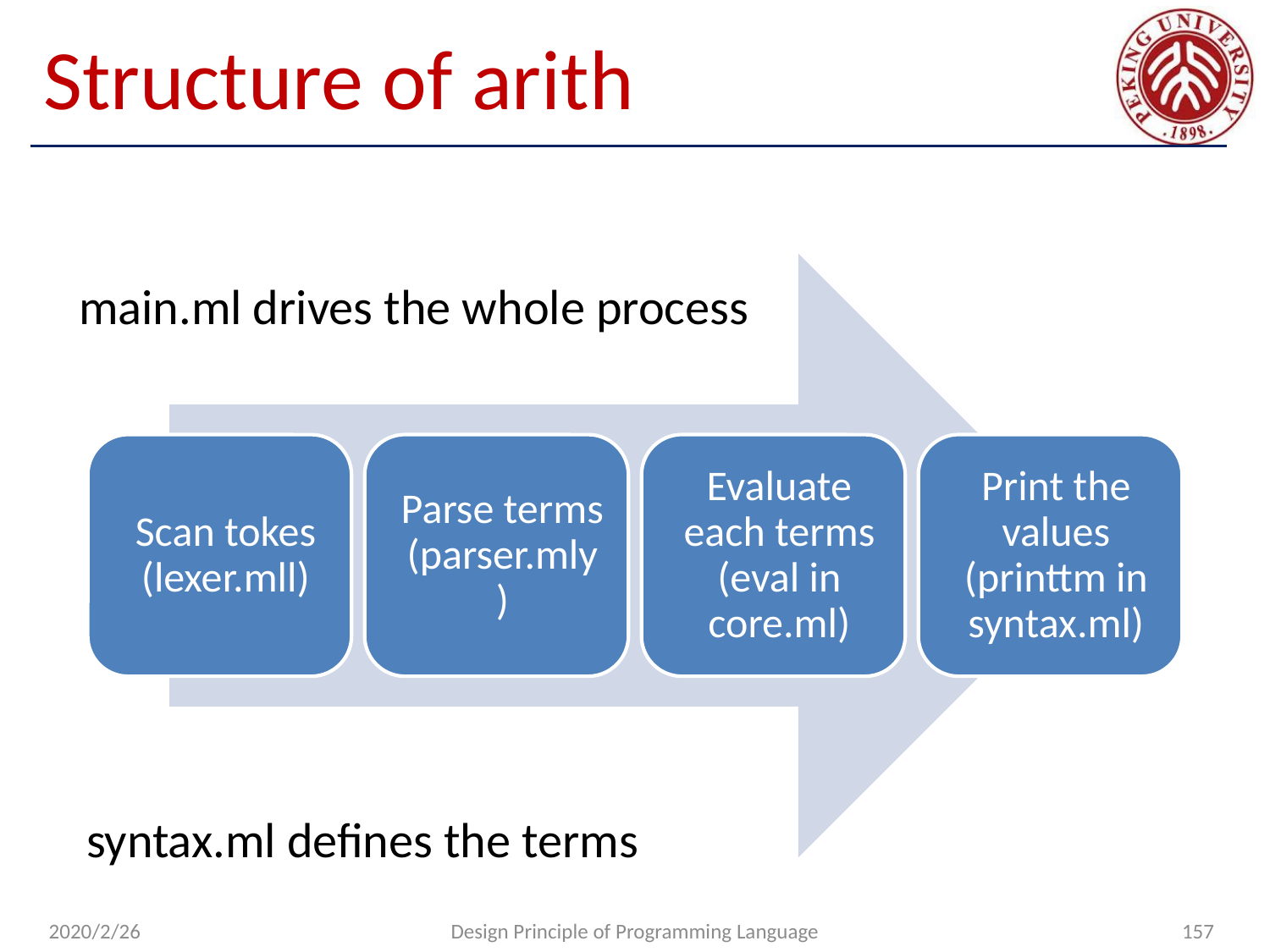

# Structure of arith
Scan tokes (lexer.mll)
Parse terms (parser.mly)
Evaluate each terms (eval in core.ml)
Print the values (printtm in syntax.ml)
main.ml drives the whole process

syntax.ml defines the terms
2020/2/26
Design Principle of Programming Language
157